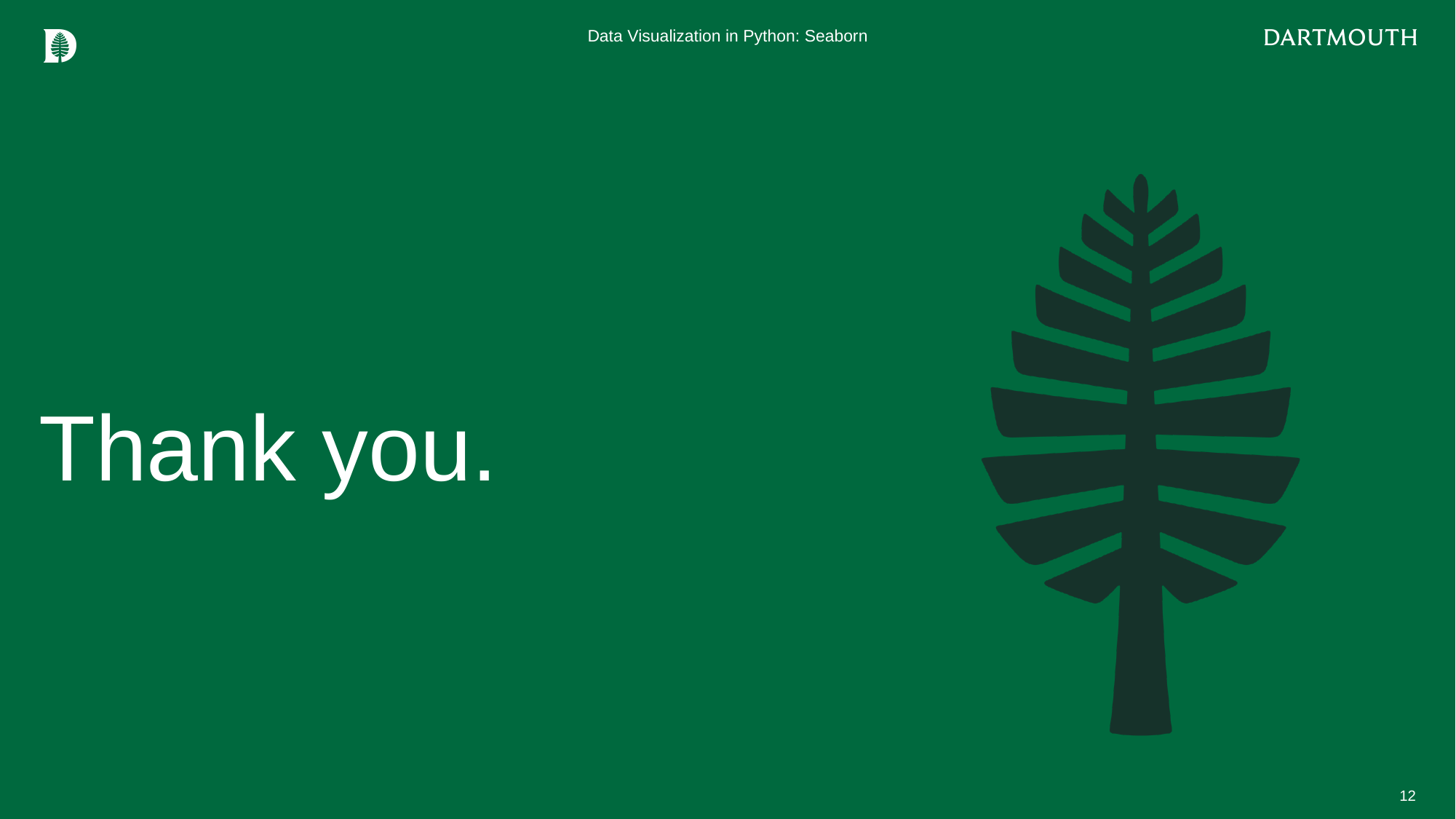

Data Visualization in Python: Seaborn
# Thank you.
12